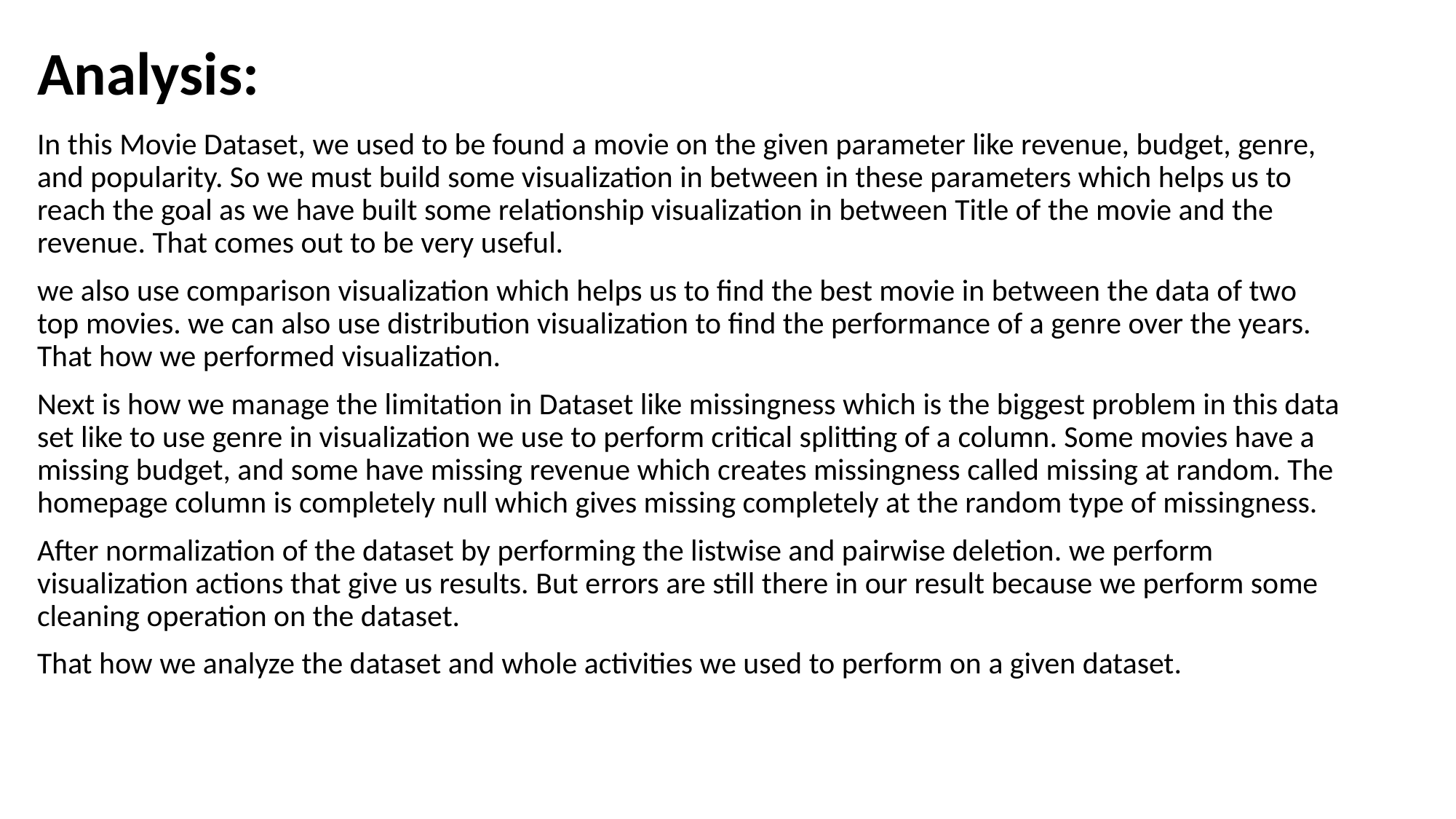

# Analysis:
In this Movie Dataset, we used to be found a movie on the given parameter like revenue, budget, genre, and popularity. So we must build some visualization in between in these parameters which helps us to reach the goal as we have built some relationship visualization in between Title of the movie and the revenue. That comes out to be very useful.
we also use comparison visualization which helps us to find the best movie in between the data of two top movies. we can also use distribution visualization to find the performance of a genre over the years. That how we performed visualization.
Next is how we manage the limitation in Dataset like missingness which is the biggest problem in this data set like to use genre in visualization we use to perform critical splitting of a column. Some movies have a missing budget, and some have missing revenue which creates missingness called missing at random. The homepage column is completely null which gives missing completely at the random type of missingness.
After normalization of the dataset by performing the listwise and pairwise deletion. we perform visualization actions that give us results. But errors are still there in our result because we perform some cleaning operation on the dataset.
That how we analyze the dataset and whole activities we used to perform on a given dataset.